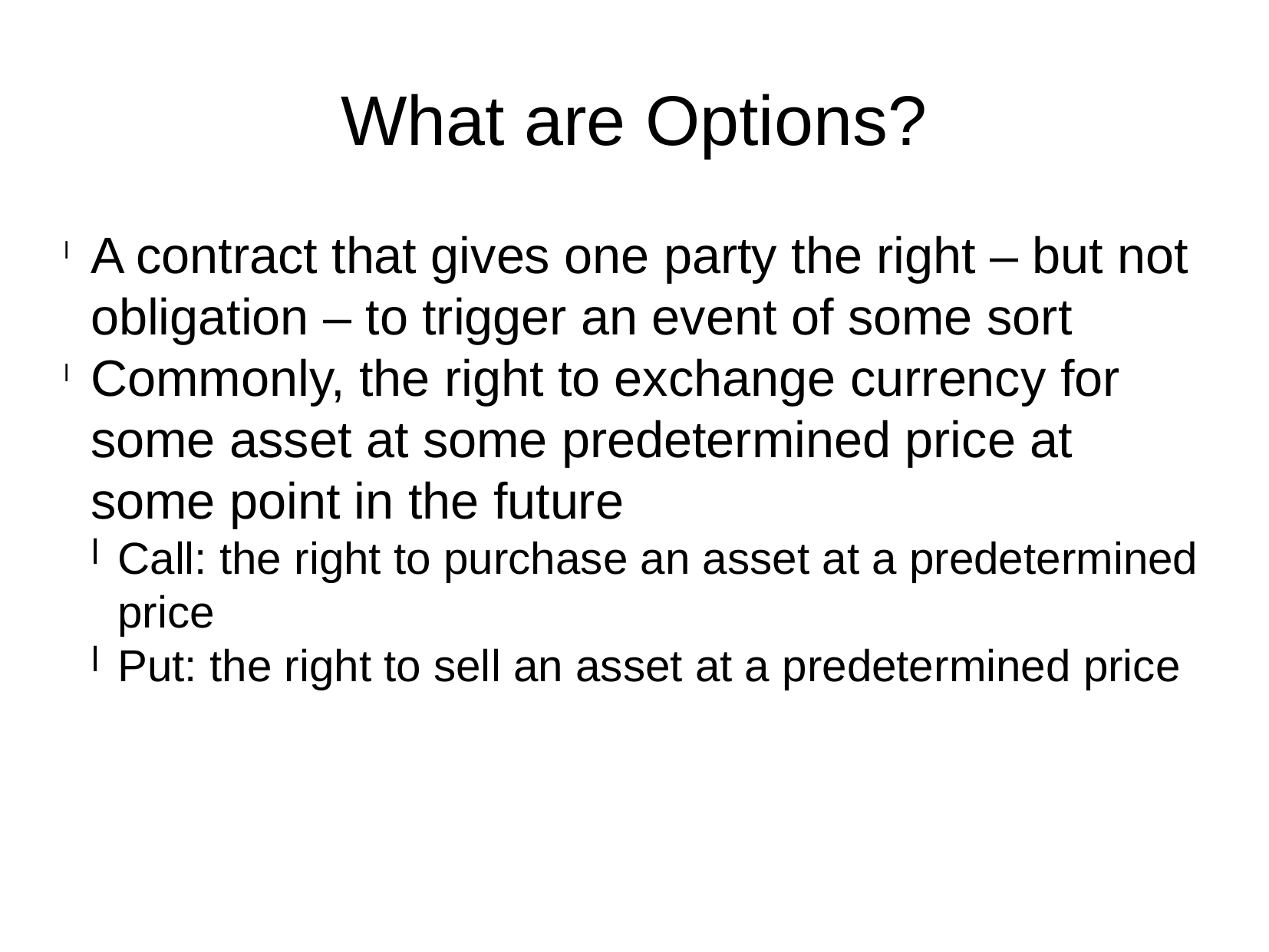

What are Options?
A contract that gives one party the right – but not obligation – to trigger an event of some sort
Commonly, the right to exchange currency for some asset at some predetermined price at some point in the future
Call: the right to purchase an asset at a predetermined price
Put: the right to sell an asset at a predetermined price